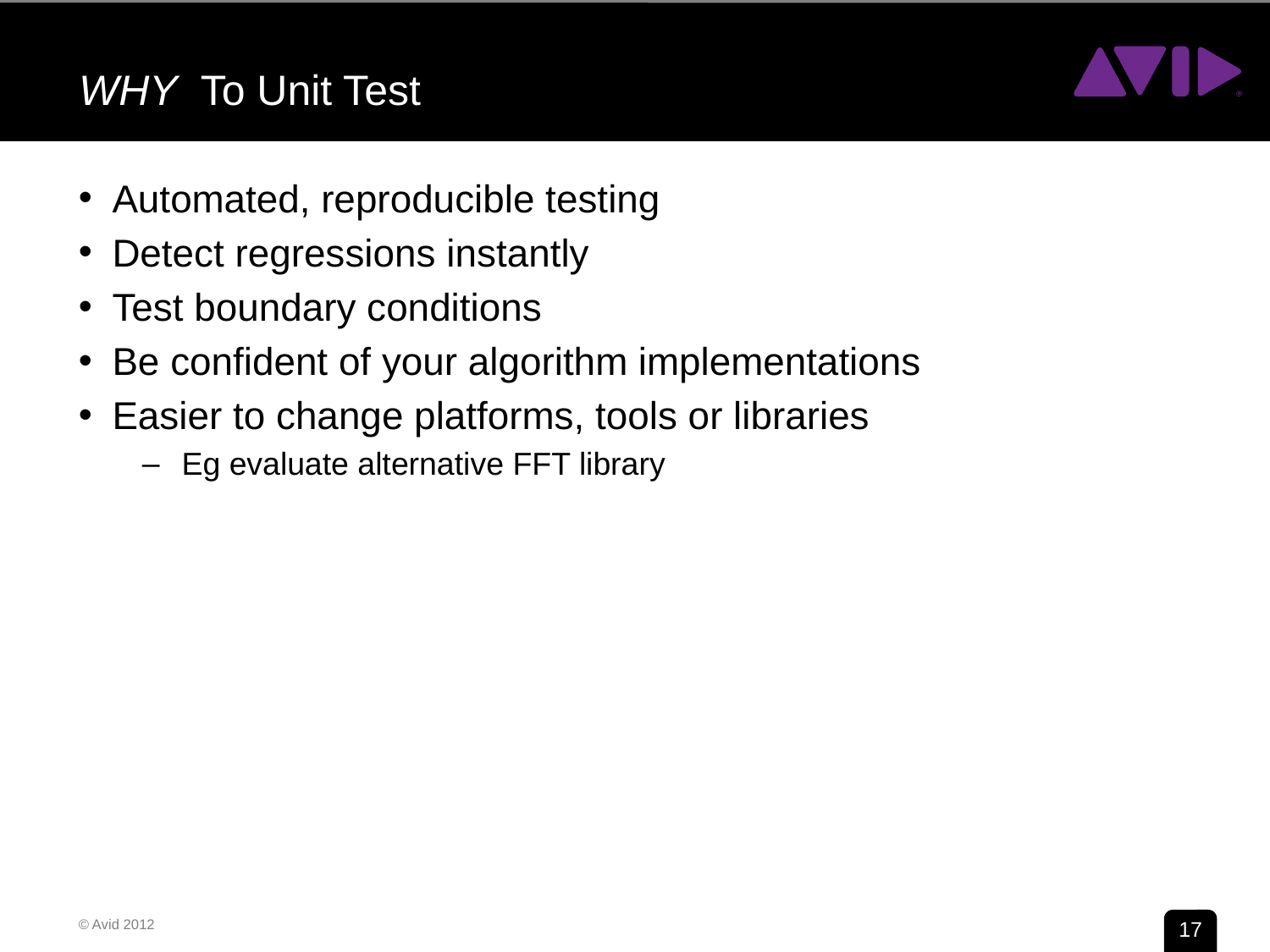

# WHY  To Unit Test
Automated, reproducible testing
Detect regressions instantly
Test boundary conditions
Be confident of your algorithm implementations
Easier to change platforms, tools or libraries
Eg evaluate alternative FFT library